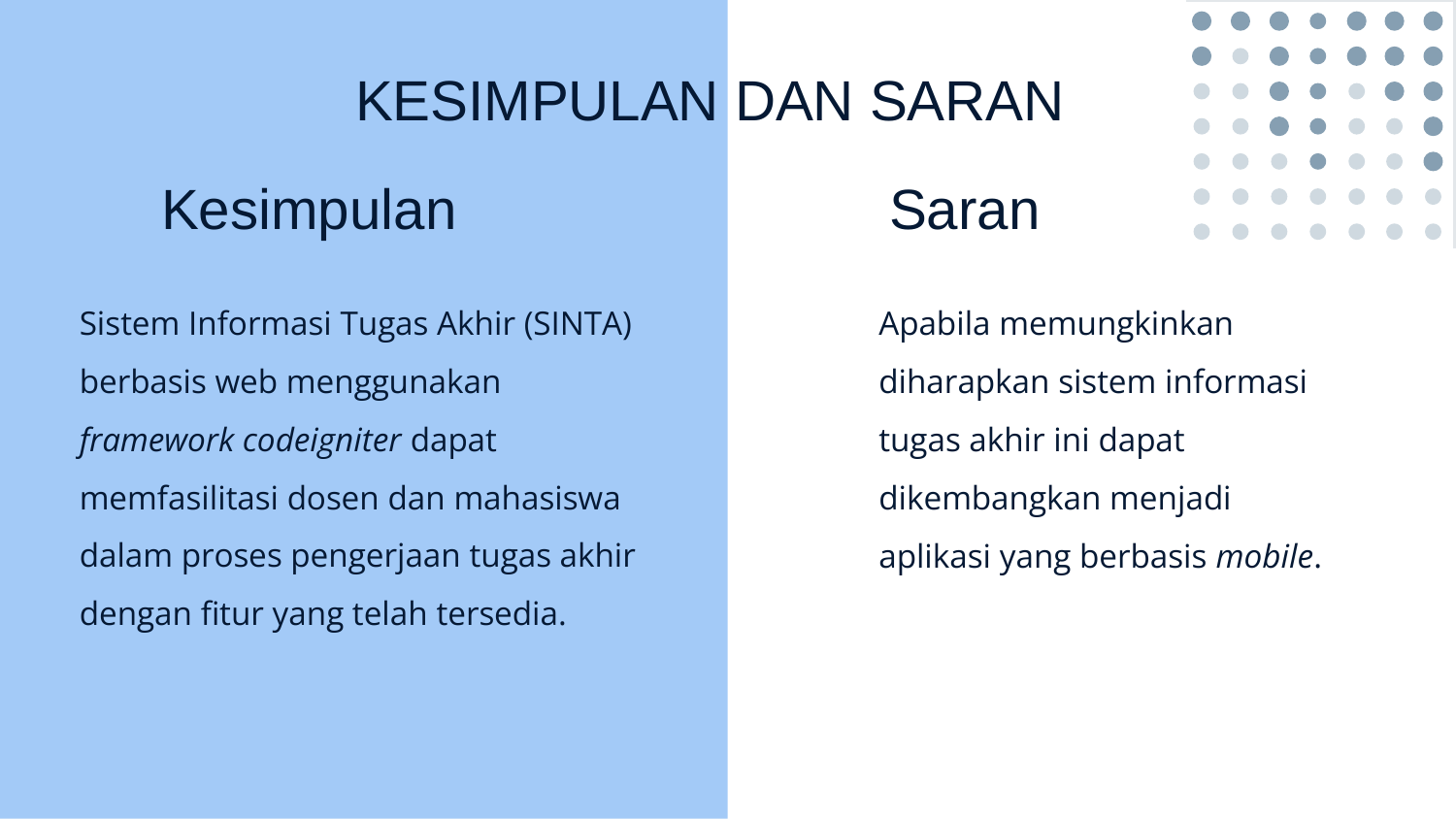

KESIMPULAN DAN SARAN
# Kesimpulan
Saran
Sistem Informasi Tugas Akhir (SINTA) berbasis web menggunakan framework codeigniter dapat memfasilitasi dosen dan mahasiswa dalam proses pengerjaan tugas akhir dengan fitur yang telah tersedia.
Apabila memungkinkan diharapkan sistem informasi tugas akhir ini dapat dikembangkan menjadi aplikasi yang berbasis mobile.